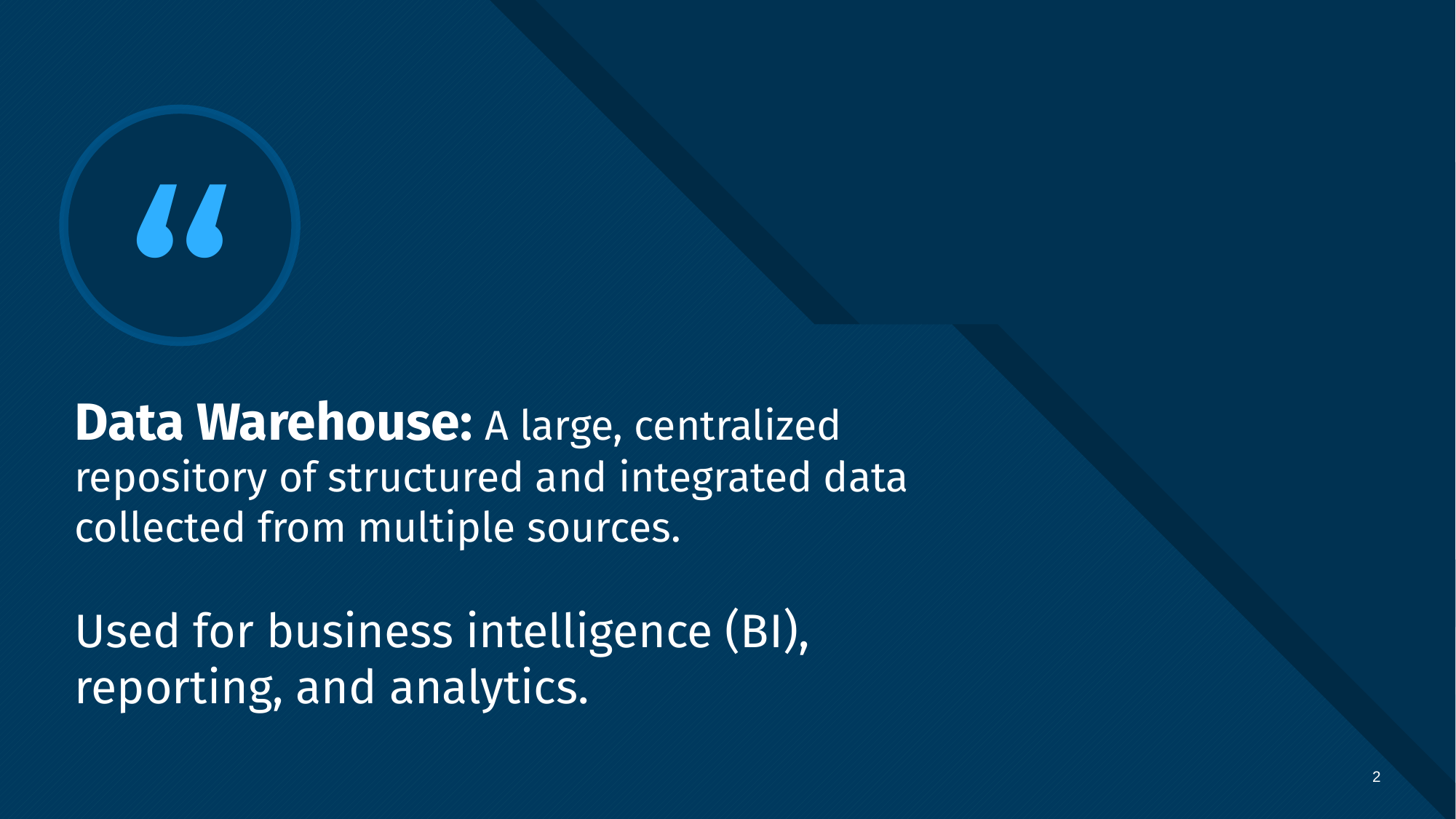

# Data Warehouse: A large, centralized repository of structured and integrated data collected from multiple sources. Used for business intelligence (BI), reporting, and analytics.
2